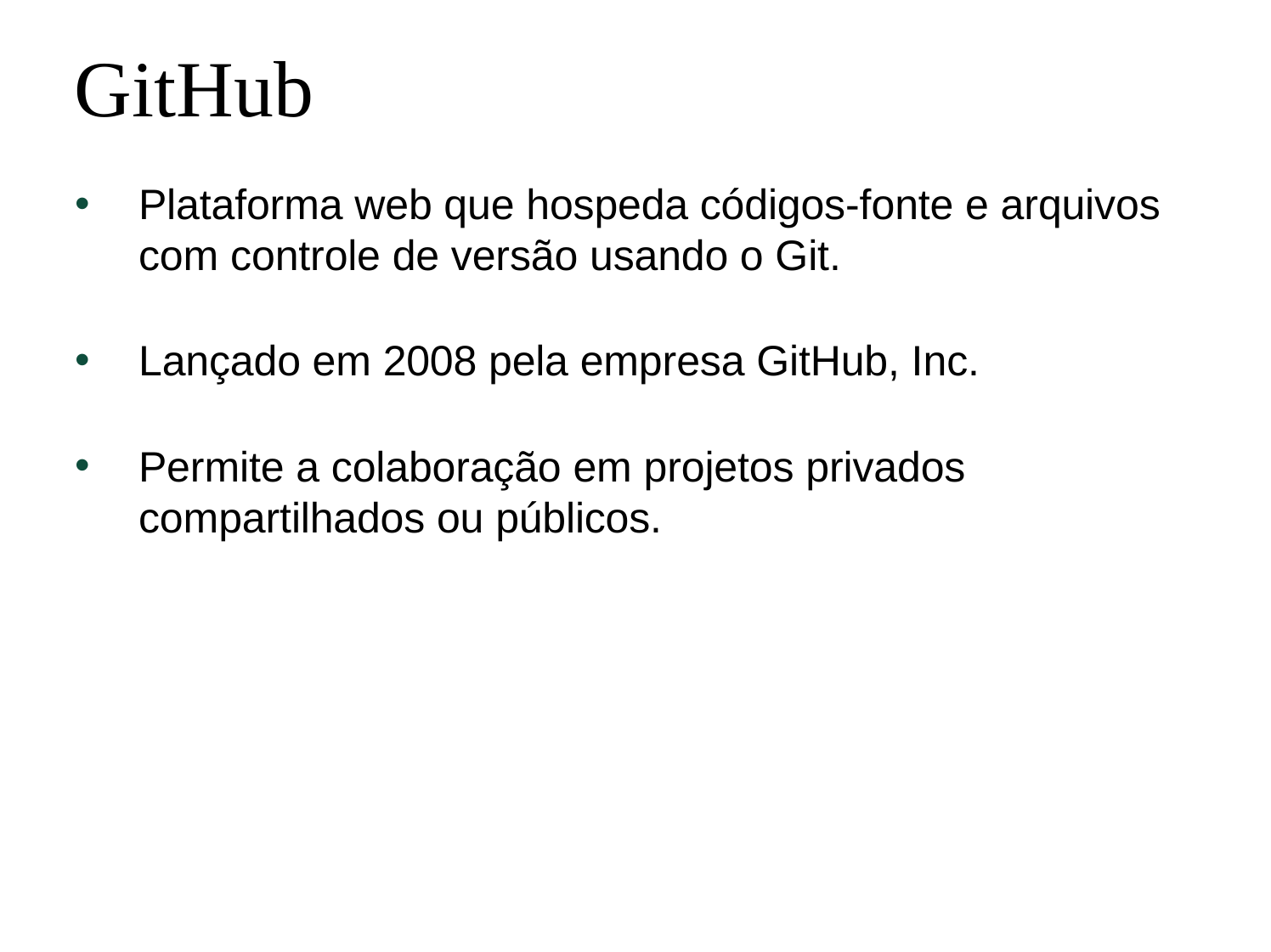

GitHub
Plataforma web que hospeda códigos-fonte e arquivos com controle de versão usando o Git.

Lançado em 2008 pela empresa GitHub, Inc.

Permite a colaboração em projetos privados compartilhados ou públicos.